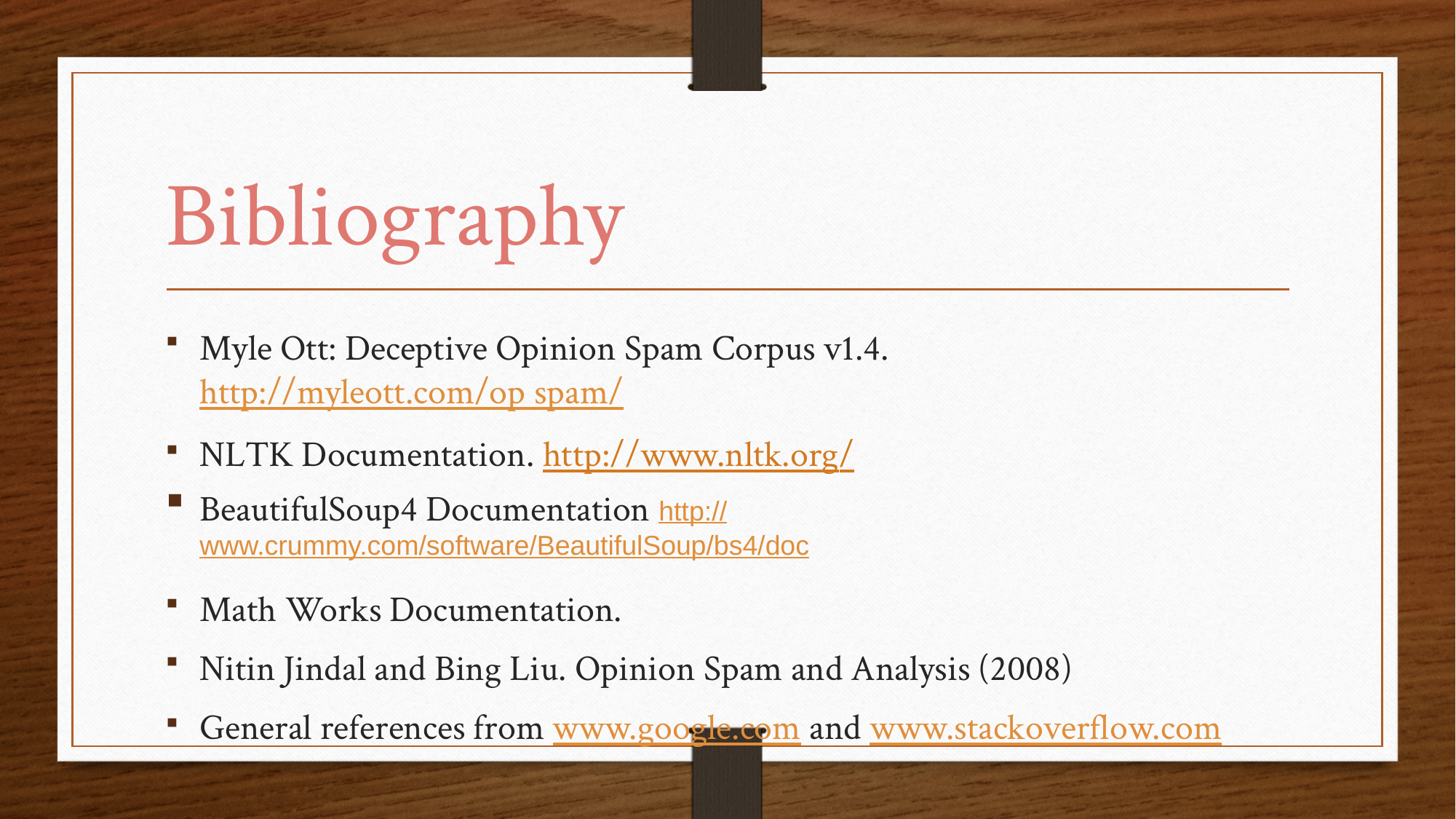

# Bibliography
Myle Ott: Deceptive Opinion Spam Corpus v1.4. http://myleott.com/op spam/
NLTK Documentation. http://www.nltk.org/
BeautifulSoup4 Documentation http://www.crummy.com/software/BeautifulSoup/bs4/doc
Math Works Documentation.
Nitin Jindal and Bing Liu. Opinion Spam and Analysis (2008)
General references from www.google.com and www.stackoverflow.com